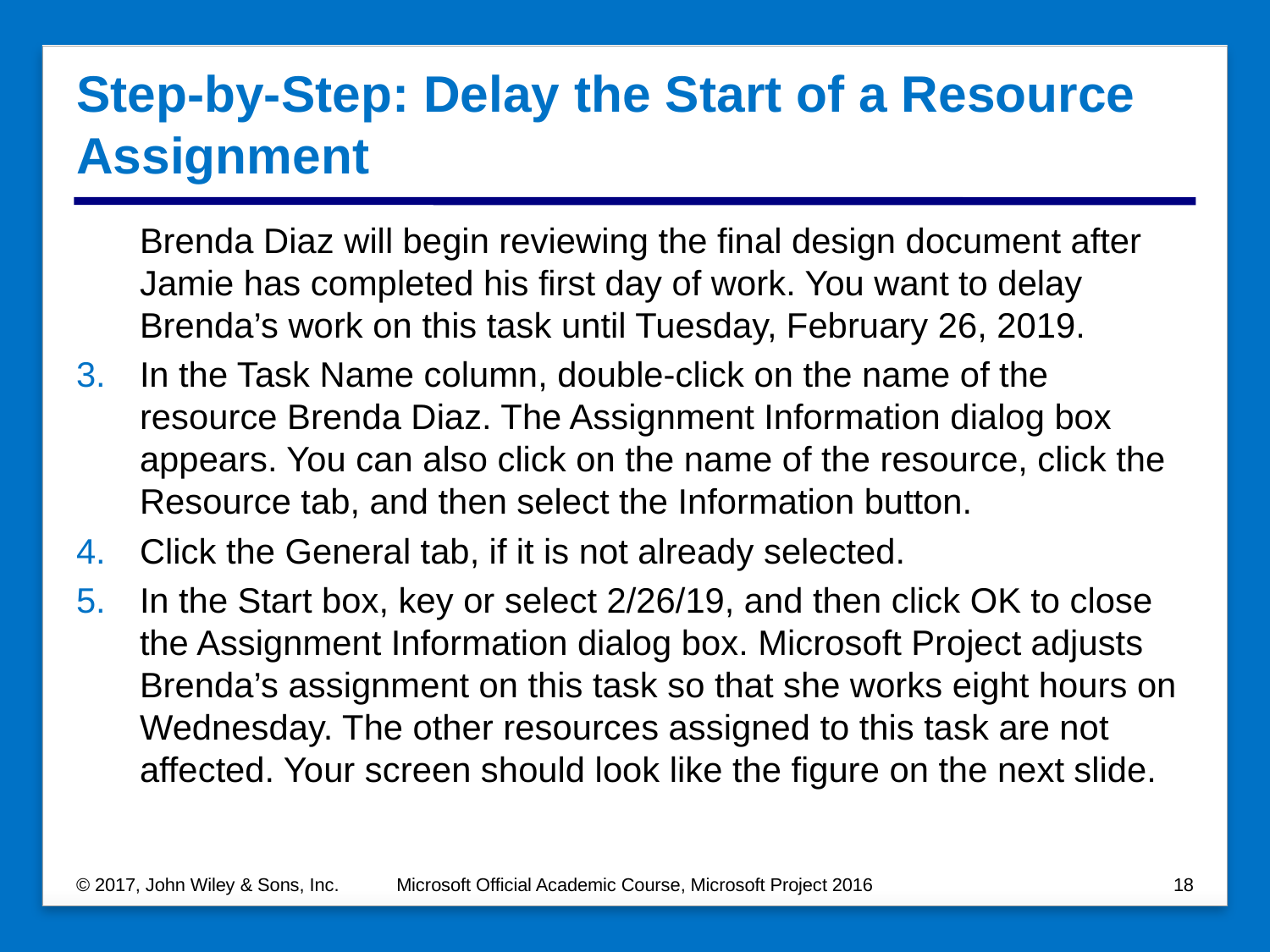

# Step-by-Step: Delay the Start of a Resource Assignment
Brenda Diaz will begin reviewing the final design document after Jamie has completed his first day of work. You want to delay Brenda’s work on this task until Tuesday, February 26, 2019.
In the Task Name column, double‐click on the name of the resource Brenda Diaz. The Assignment Information dialog box appears. You can also click on the name of the resource, click the Resource tab, and then select the Information button.
Click the General tab, if it is not already selected.
In the Start box, key or select 2/26/19, and then click OK to close the Assignment Information dialog box. Microsoft Project adjusts Brenda’s assignment on this task so that she works eight hours on Wednesday. The other resources assigned to this task are not affected. Your screen should look like the figure on the next slide.
© 2017, John Wiley & Sons, Inc.
Microsoft Official Academic Course, Microsoft Project 2016
18